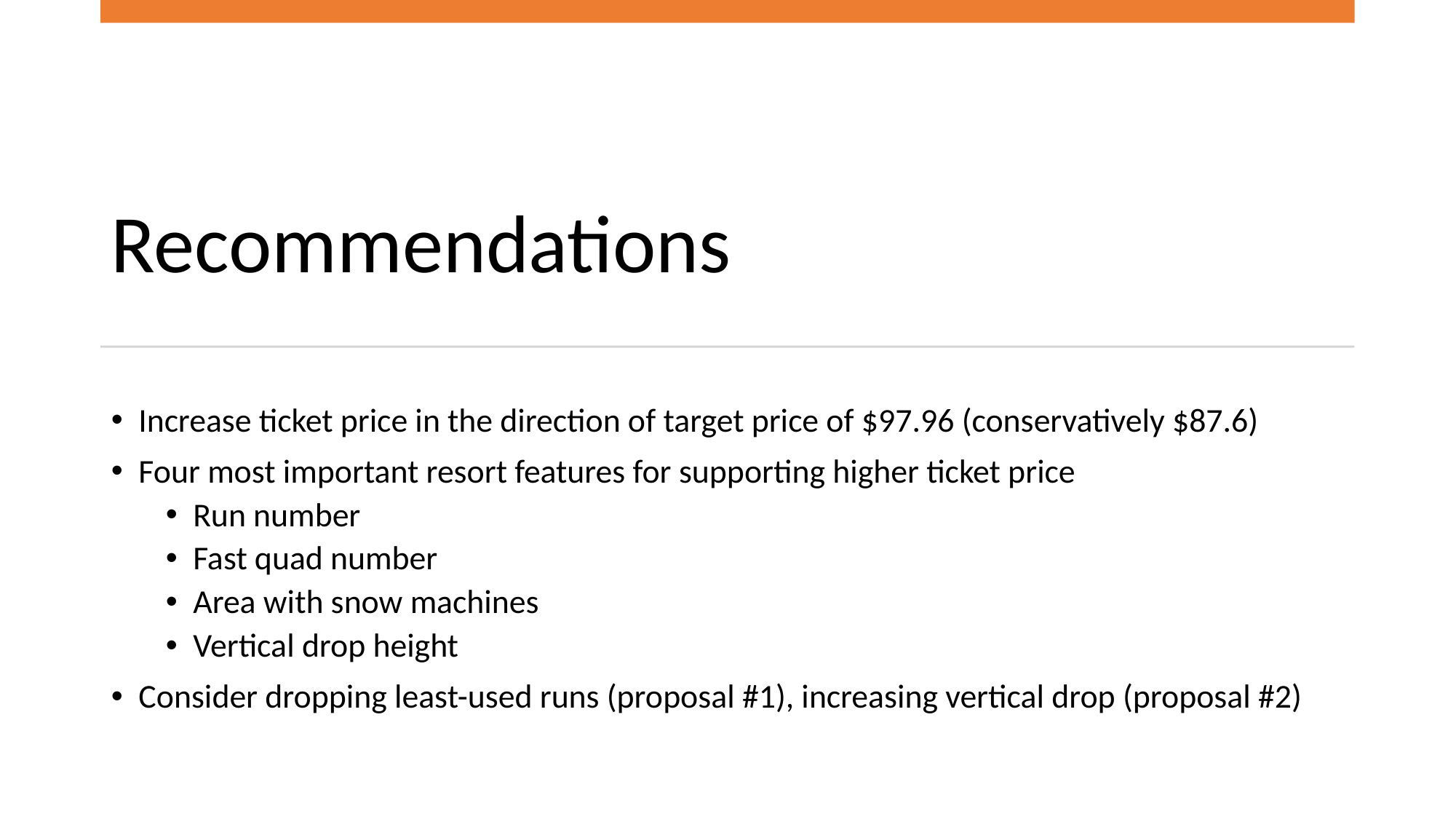

# Recommendations

Increase ticket price in the direction of target price of $97.96 (conservatively $87.6)
Four most important resort features for supporting higher ticket price
Run number
Fast quad number
Area with snow machines
Vertical drop height
Consider dropping least-used runs (proposal #1), increasing vertical drop (proposal #2)